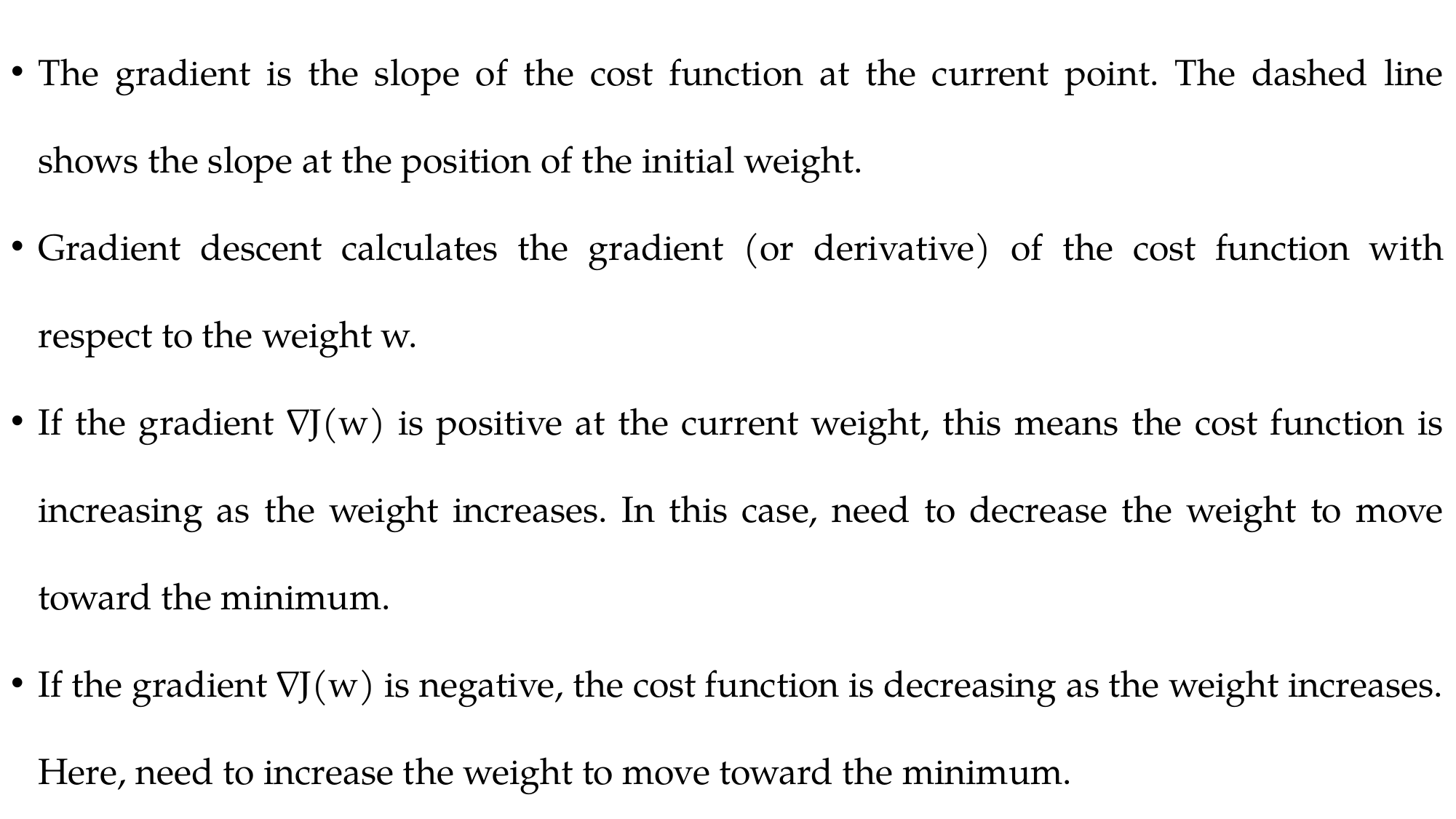

The gradient is the slope of the cost function at the current point. The dashed line shows the slope at the position of the initial weight.
Gradient descent calculates the gradient (or derivative) of the cost function with respect to the weight w.
If the gradient ∇J(w) is positive at the current weight, this means the cost function is increasing as the weight increases. In this case, need to decrease the weight to move toward the minimum.
If the gradient ∇J(w) is negative, the cost function is decreasing as the weight increases. Here, need to increase the weight to move toward the minimum.